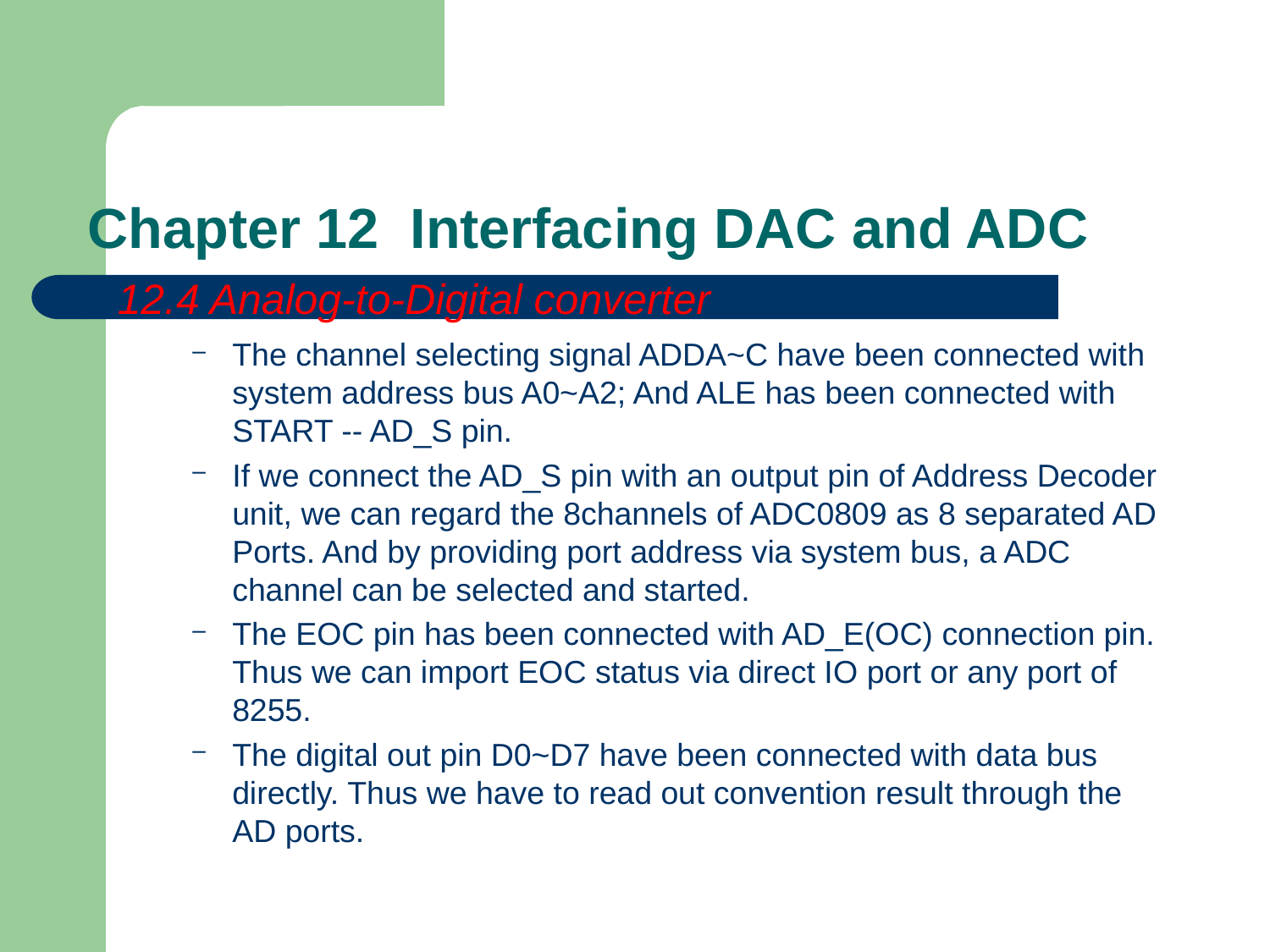

# Chapter 12  Interfacing DAC and ADC
12.4 Analog-to-Digital converter
The channel selecting signal ADDA~C have been connected with system address bus A0~A2; And ALE has been connected with START -- AD_S pin.
If we connect the AD_S pin with an output pin of Address Decoder unit, we can regard the 8channels of ADC0809 as 8 separated AD Ports. And by providing port address via system bus, a ADC channel can be selected and started.
The EOC pin has been connected with AD_E(OC) connection pin. Thus we can import EOC status via direct IO port or any port of 8255.
The digital out pin D0~D7 have been connected with data bus directly. Thus we have to read out convention result through the AD ports.